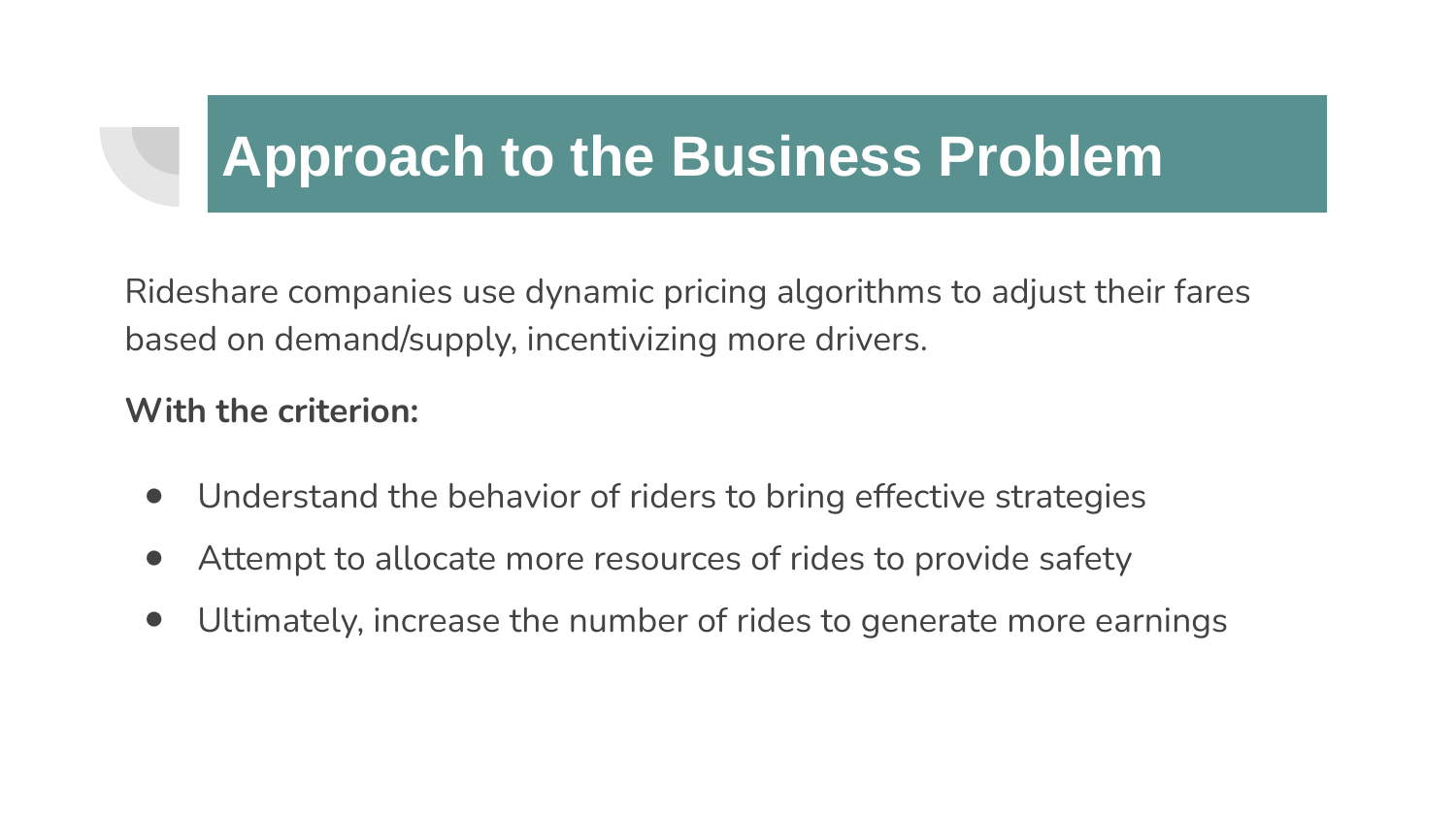

# Approach to the Business Problem
Rideshare companies use dynamic pricing algorithms to adjust their fares based on demand/supply, incentivizing more drivers.
With the criterion:
Understand the behavior of riders to bring effective strategies
Attempt to allocate more resources of rides to provide safety
Ultimately, increase the number of rides to generate more earnings